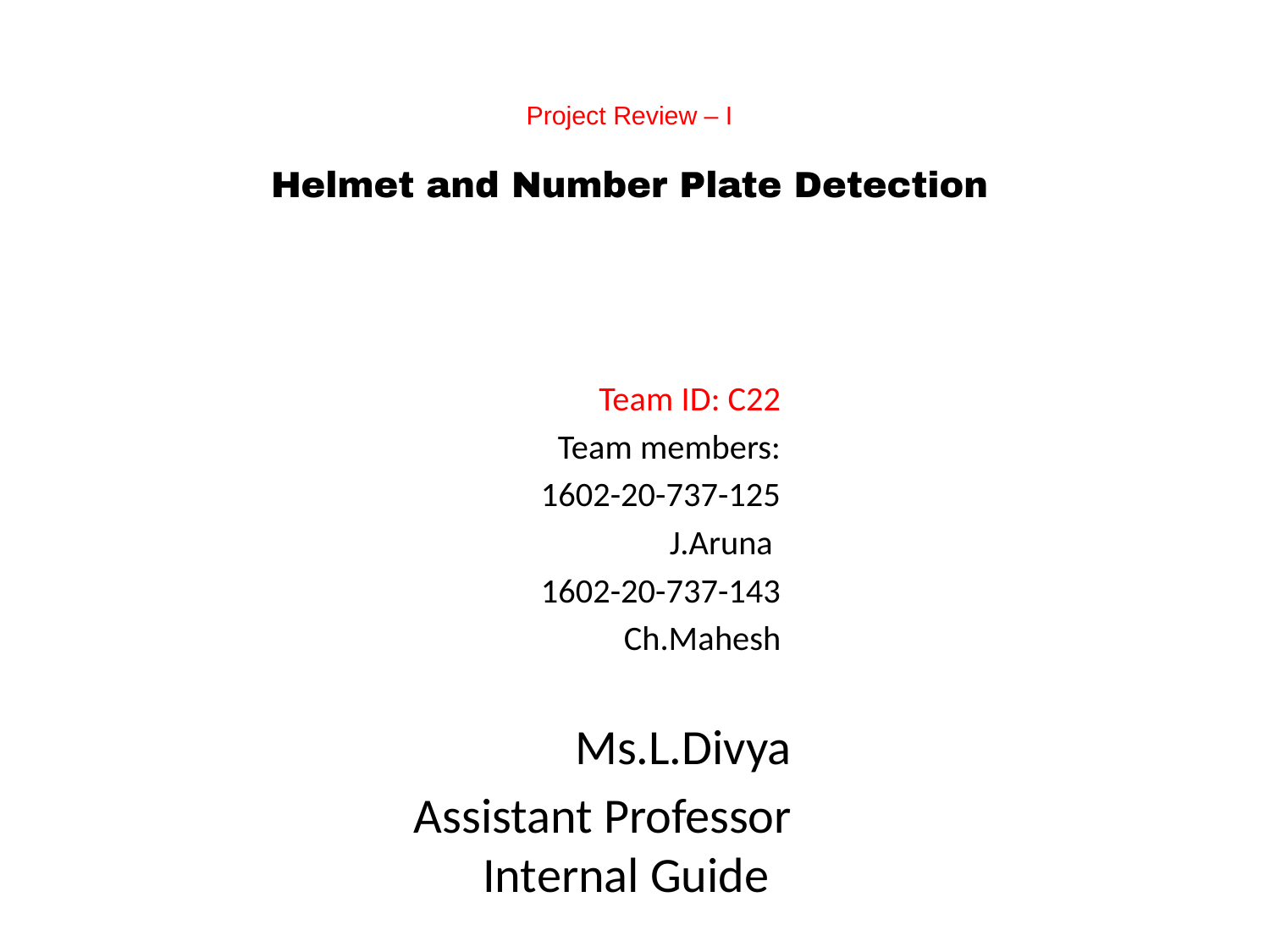

# Project Review – I Helmet and Number Plate Detection
Team ID: C22
Team members:
1602-20-737-125
J.Aruna
1602-20-737-143
Ch.Mahesh

Ms.L.Divya
Assistant Professor Internal Guide